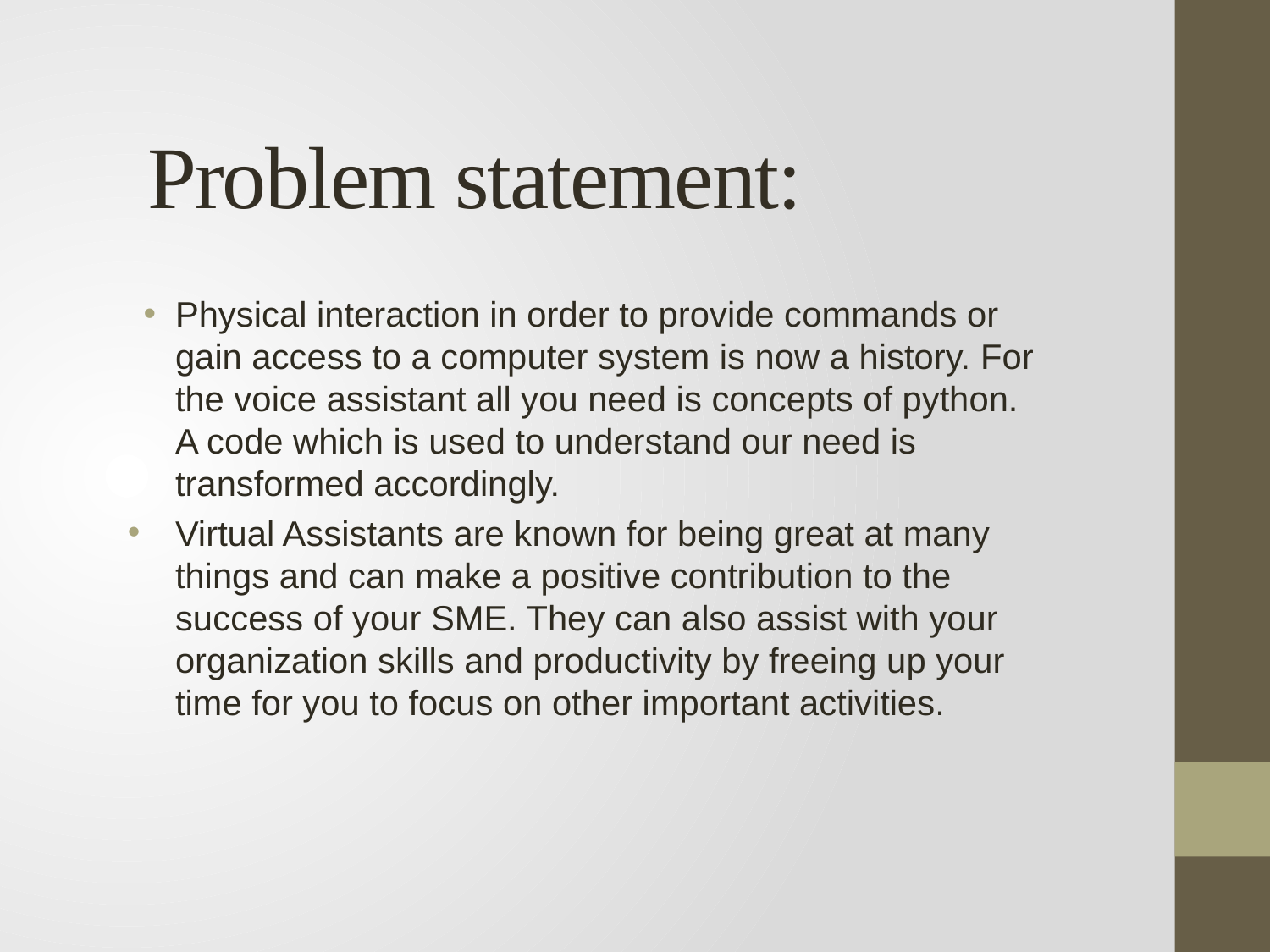

# Problem statement:

Physical interaction in order to provide commands or gain access to a computer system is now a history. For the voice assistant all you need is concepts of python. A code which is used to understand our need is  transformed accordingly.
Virtual Assistants are known for being great at many things and can make a positive contribution to the success of your SME. They can also assist with your organization skills and productivity by freeing up your time for you to focus on other important activities.